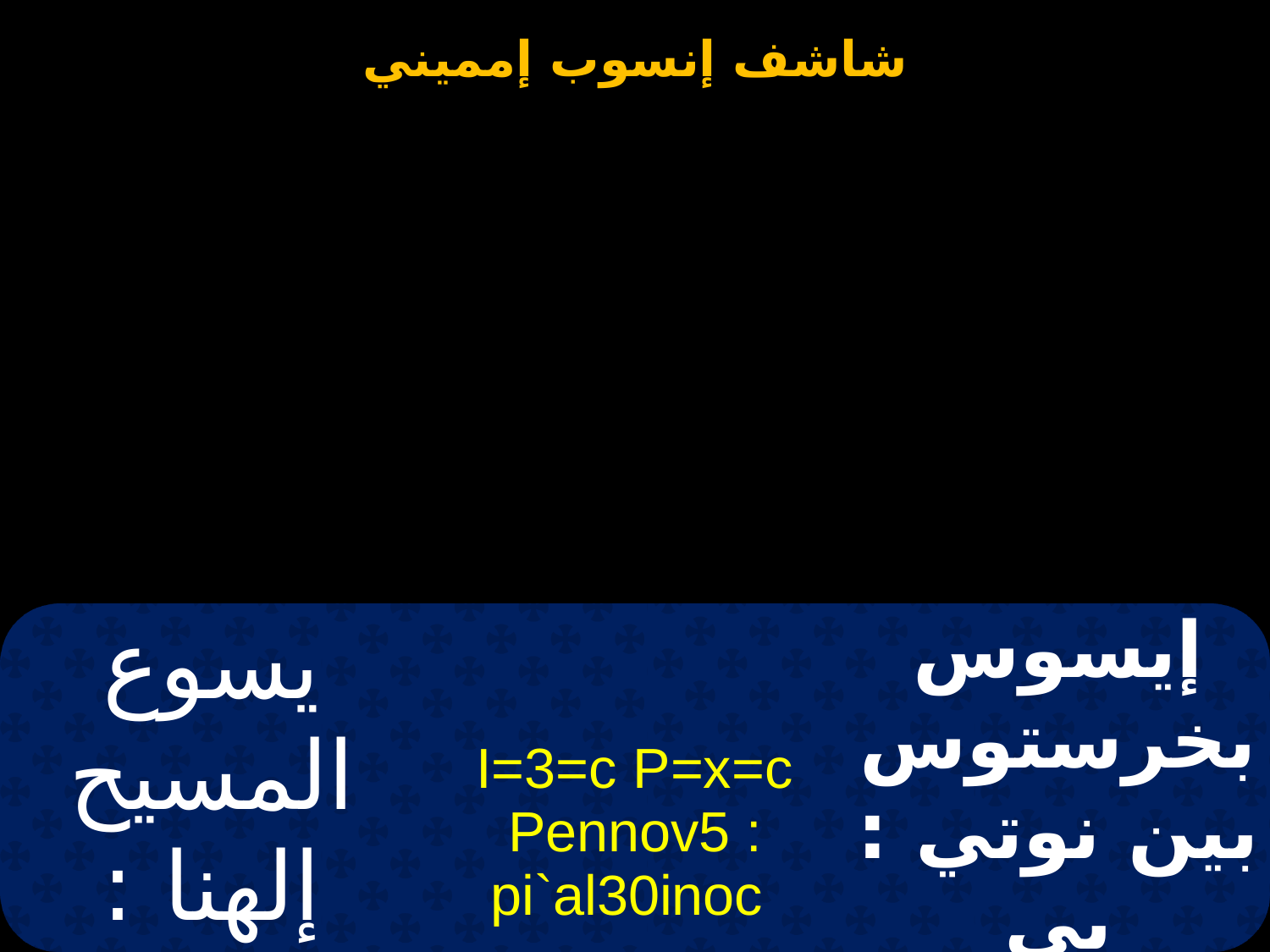

| يسوع المسيح إلهنا : الحقيقي | I=3=c P=x=c Pennov5 : pi`al30inoc | إيسوس بخرستوس بين نوتي : بي آليثينوس |
| --- | --- | --- |